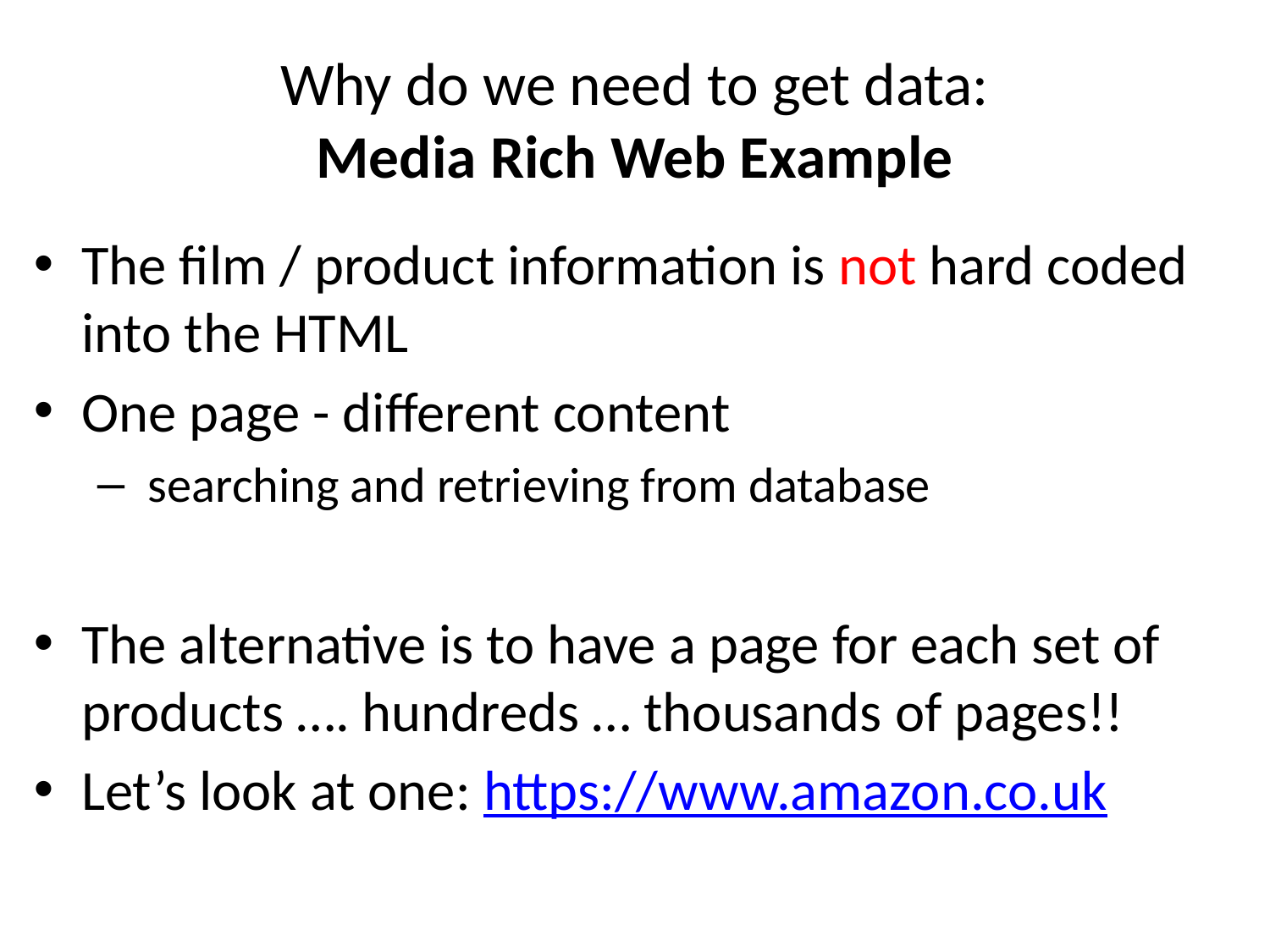

# Why do we need to get data: Media Rich Web Example
The film / product information is not hard coded into the HTML
One page - different content
 searching and retrieving from database

The alternative is to have a page for each set of products …. hundreds … thousands of pages!!
Let’s look at one: https://www.amazon.co.uk